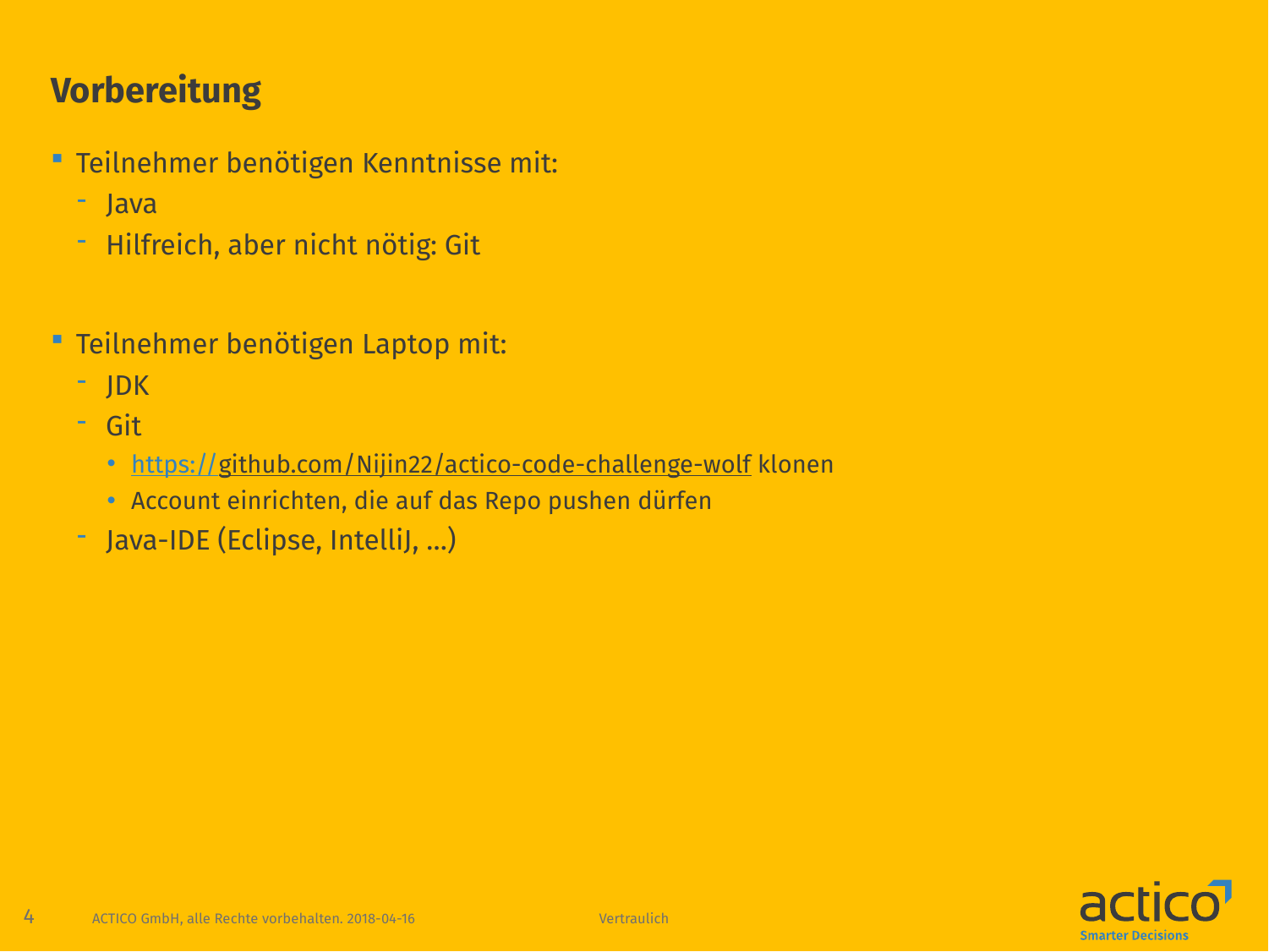

# Vorbereitung
Teilnehmer benötigen Kenntnisse mit:
Java
Hilfreich, aber nicht nötig: Git

Teilnehmer benötigen Laptop mit:
JDK
Git
https://github.com/Nijin22/actico-code-challenge-wolf klonen
Account einrichten, die auf das Repo pushen dürfen
Java-IDE (Eclipse, IntelliJ, …)